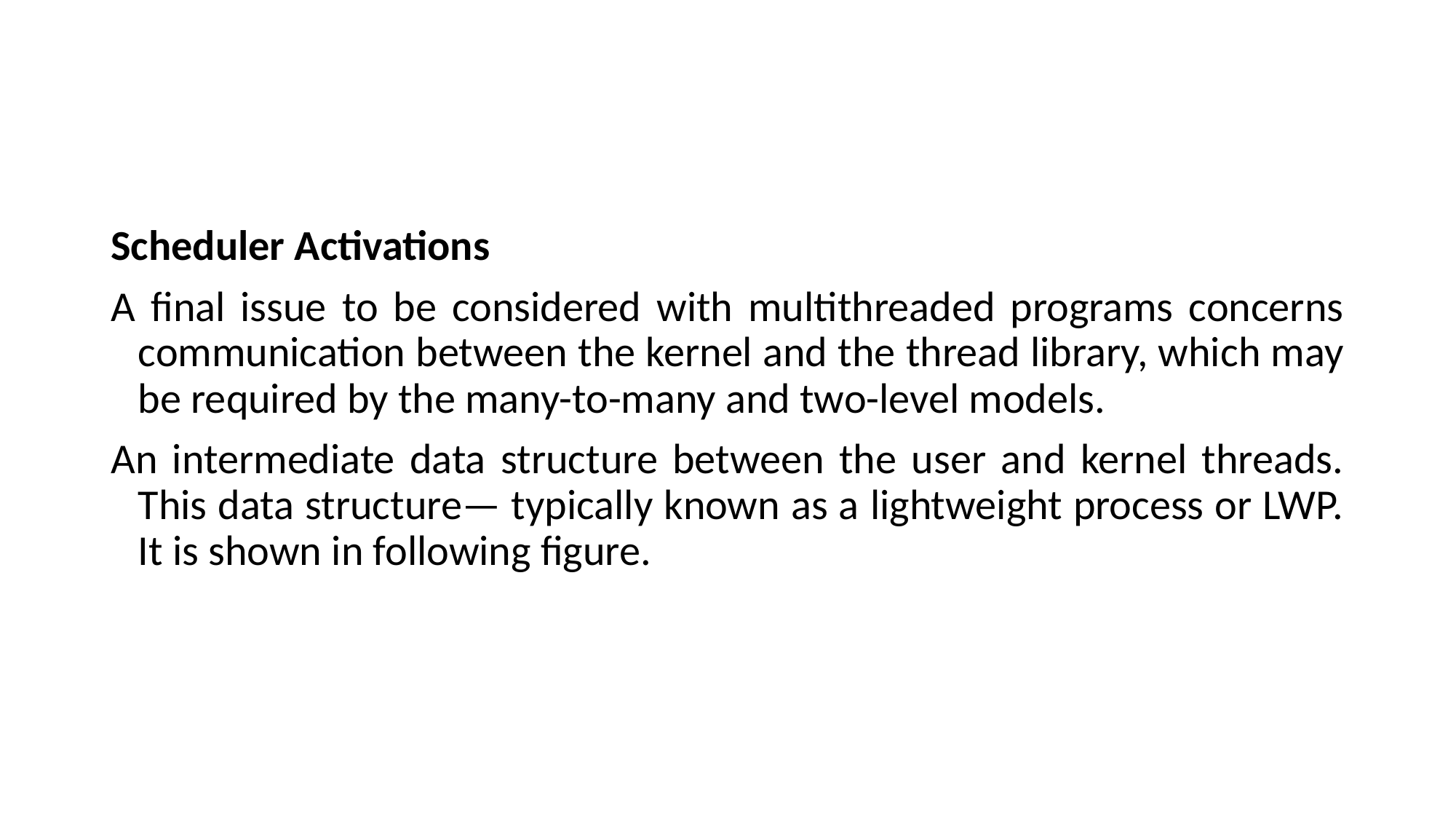

#
Scheduler Activations
A final issue to be considered with multithreaded programs concerns communication between the kernel and the thread library, which may be required by the many-to-many and two-level models.
An intermediate data structure between the user and kernel threads. This data structure— typically known as a lightweight process or LWP. It is shown in following figure.